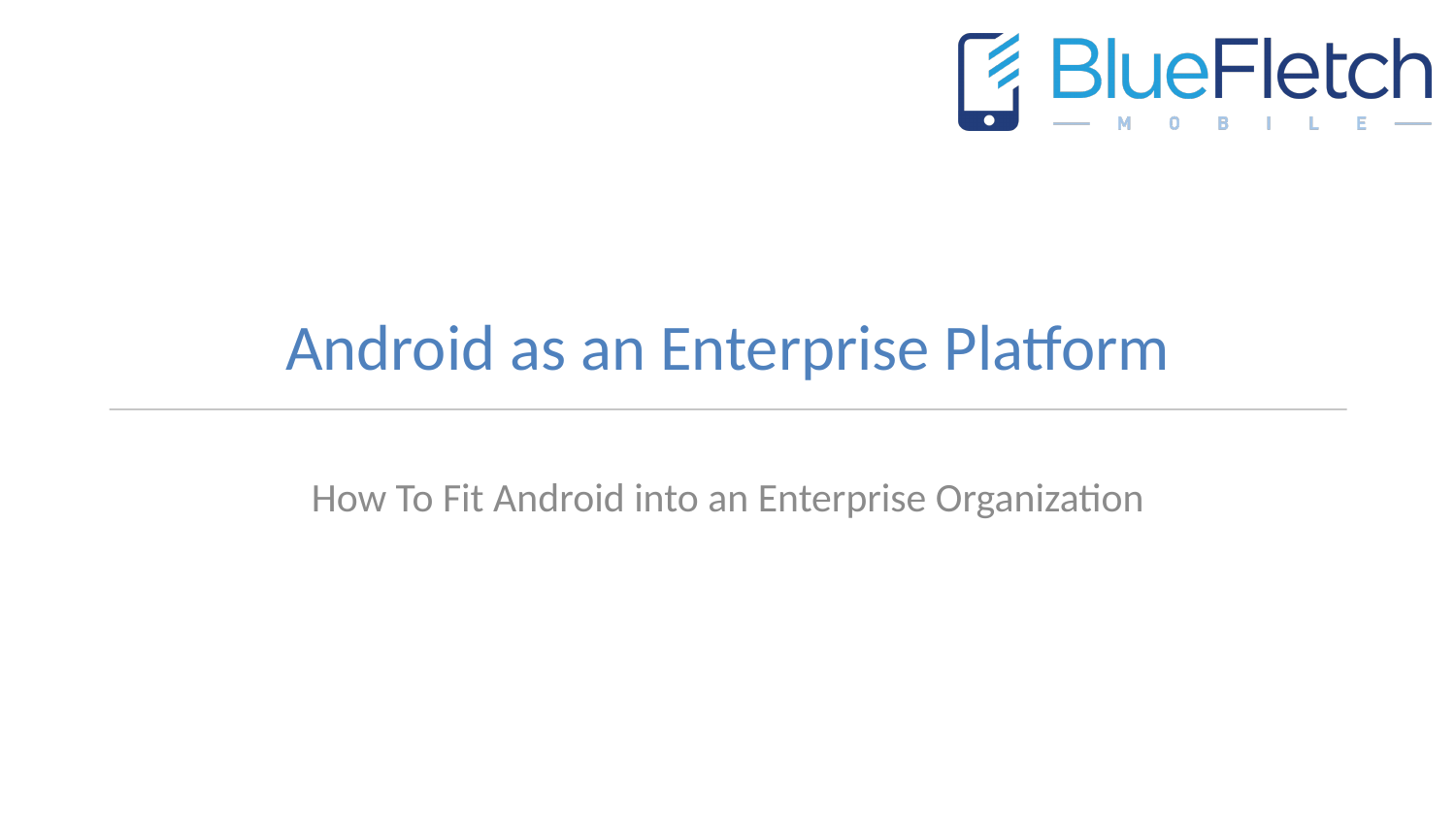

# Android as an Enterprise Platform
How To Fit Android into an Enterprise Organization